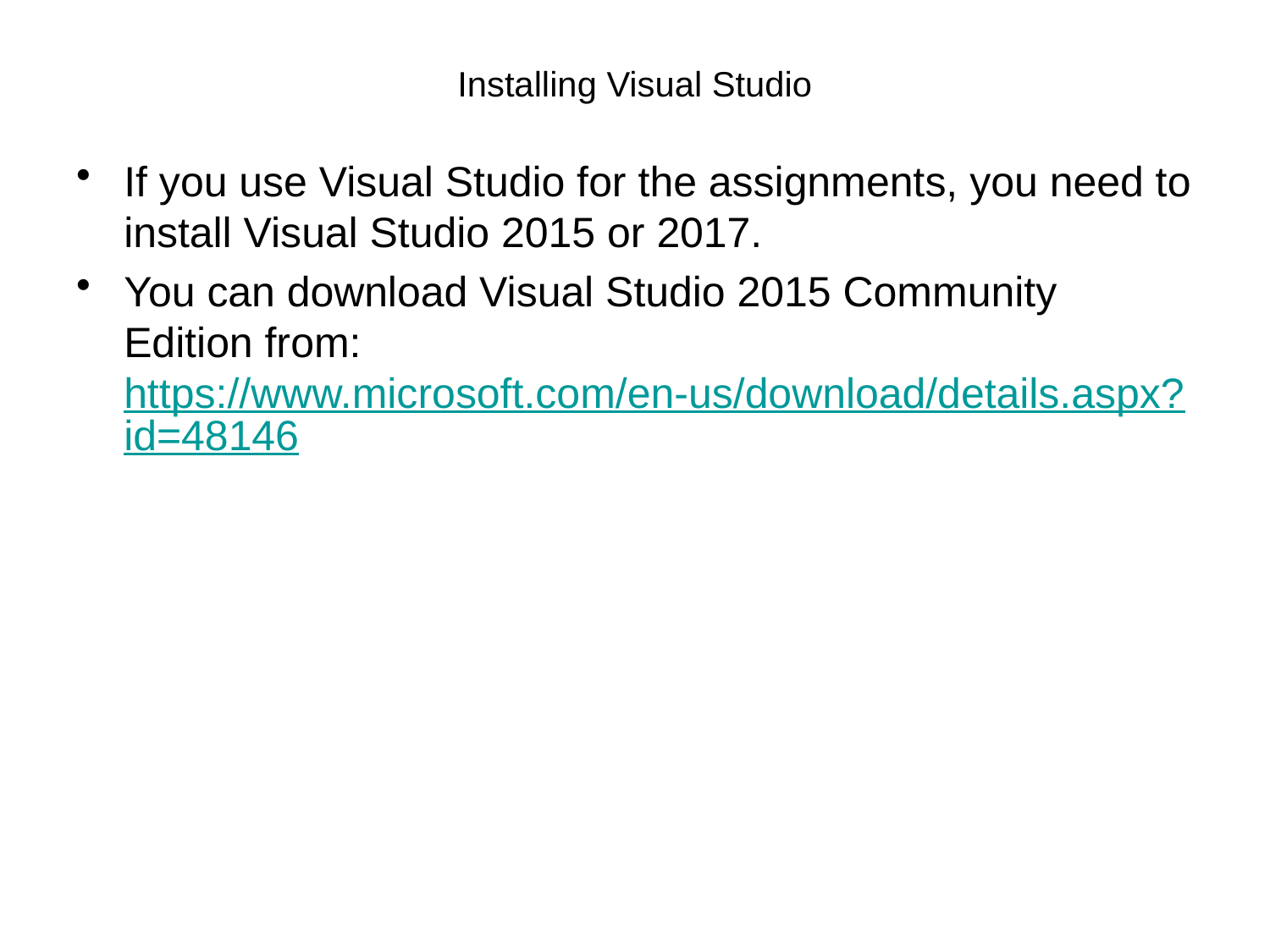

# Installing Visual Studio
If you use Visual Studio for the assignments, you need to install Visual Studio 2015 or 2017.
You can download Visual Studio 2015 Community Edition from:
https://www.microsoft.com/en-us/download/details.aspx?id=48146